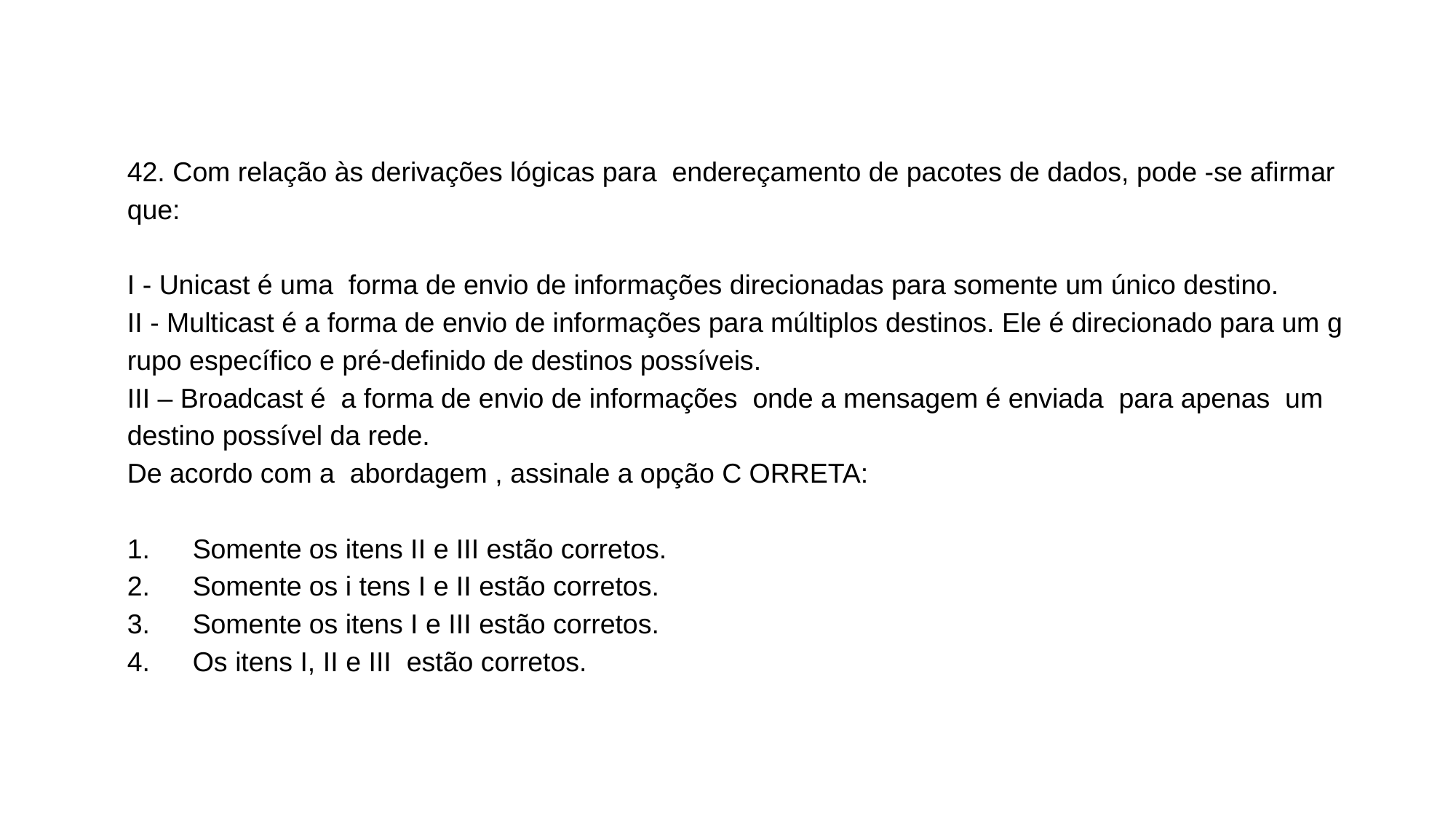

42. Com relação às derivações lógicas para  endereçamento de pacotes de dados, pode -se afirmar que:

I - Unicast é uma  forma de envio de informações direcionadas para somente um único destino.
II - Multicast é a forma de envio de informações para múltiplos destinos. Ele é direcionado para um g rupo específico e pré-definido de destinos possíveis.
III – Broadcast é  a forma de envio de informações  onde a mensagem é enviada  para apenas  um destino possível da rede.
De acordo com a  abordagem , assinale a opção C ORRETA:

1. Somente os itens II e III estão corretos.
2. Somente os i tens I e II estão corretos.
3. Somente os itens I e III estão corretos.
4. Os itens I, II e III  estão corretos.